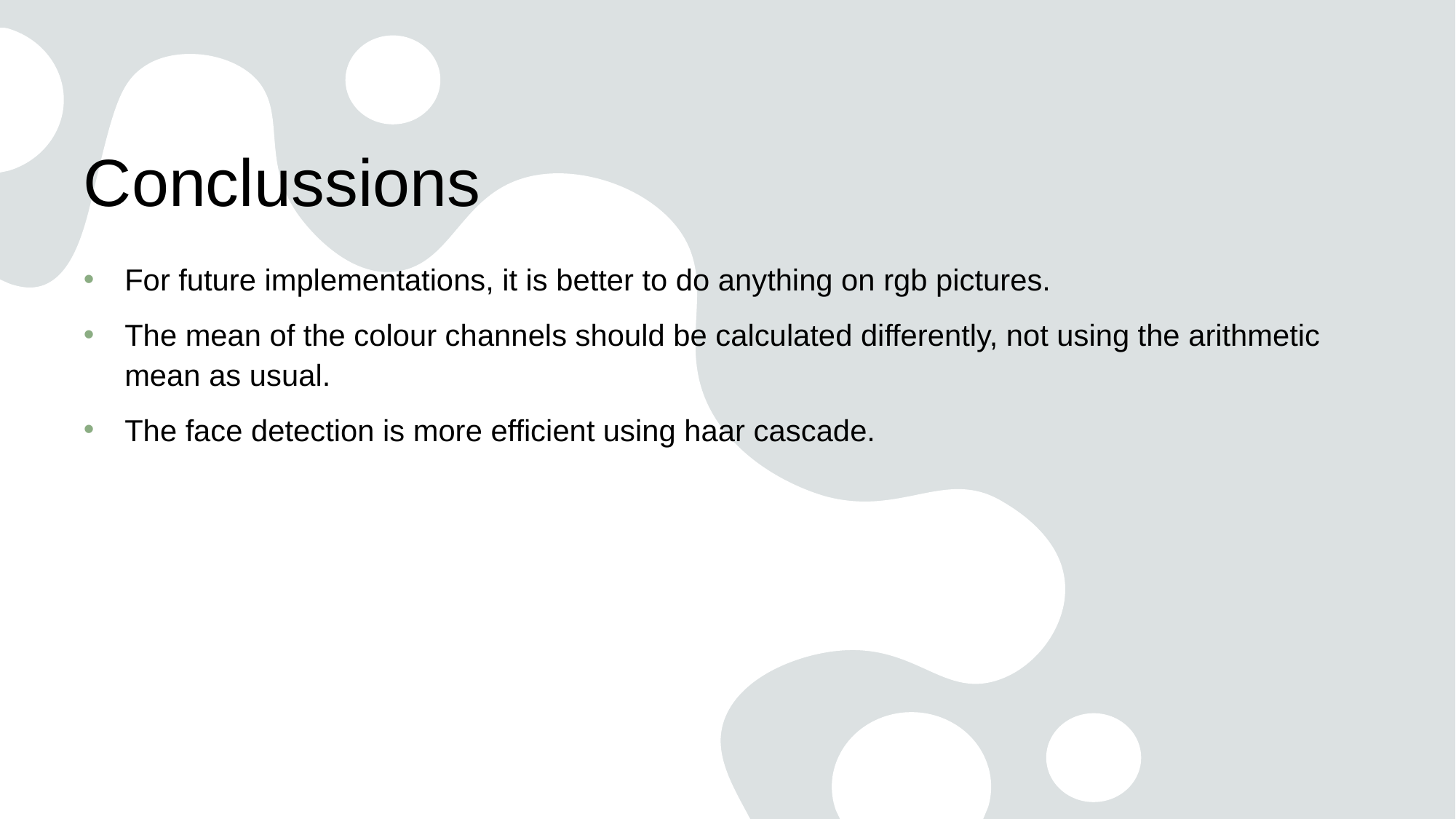

# Conclussions
For future implementations, it is better to do anything on rgb pictures.
The mean of the colour channels should be calculated differently, not using the arithmetic mean as usual.
The face detection is more efficient using haar cascade.